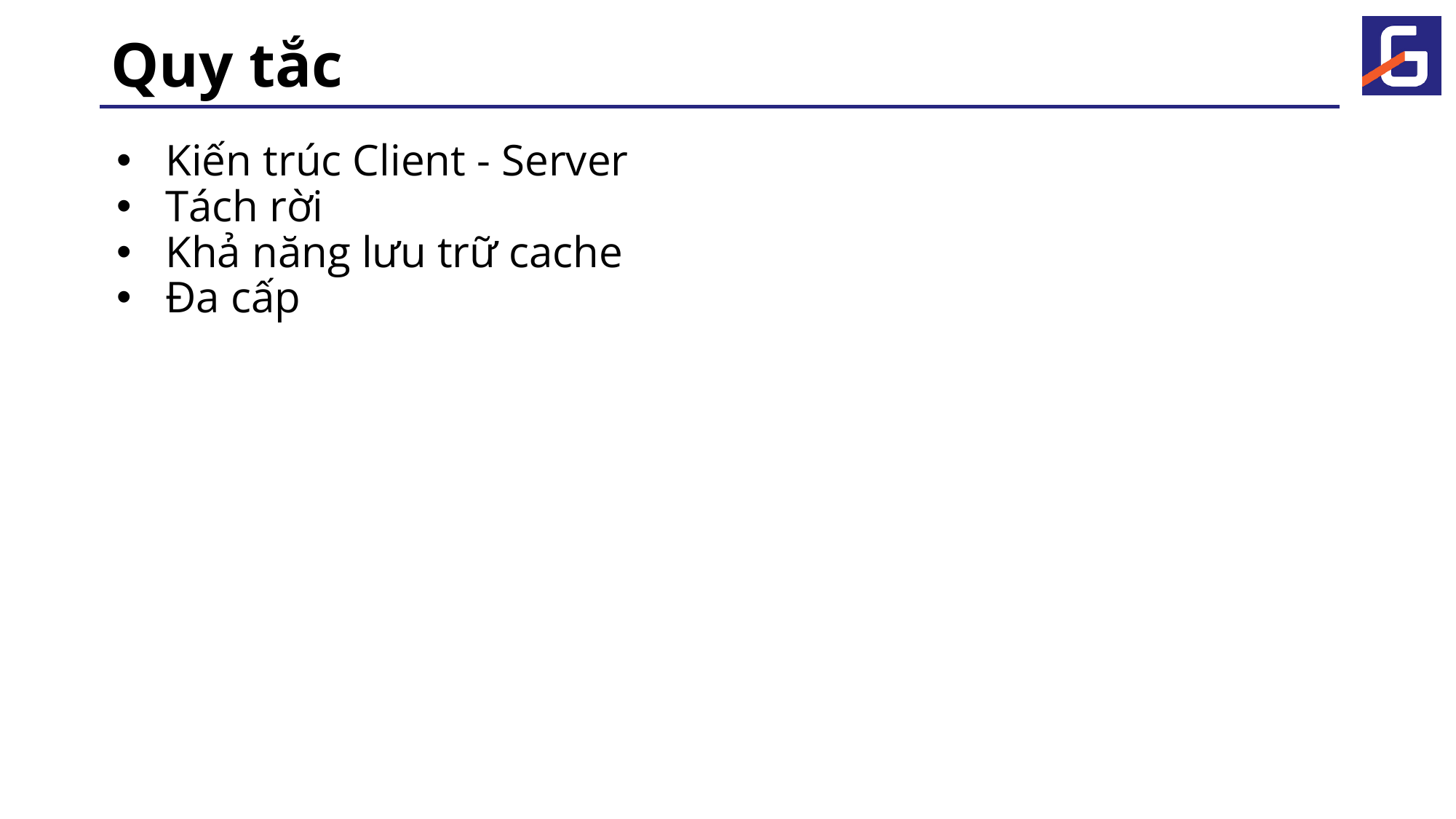

# Quy tắc
Kiến trúc Client - Server
Tách rời
Khả năng lưu trữ cache
Đa cấp